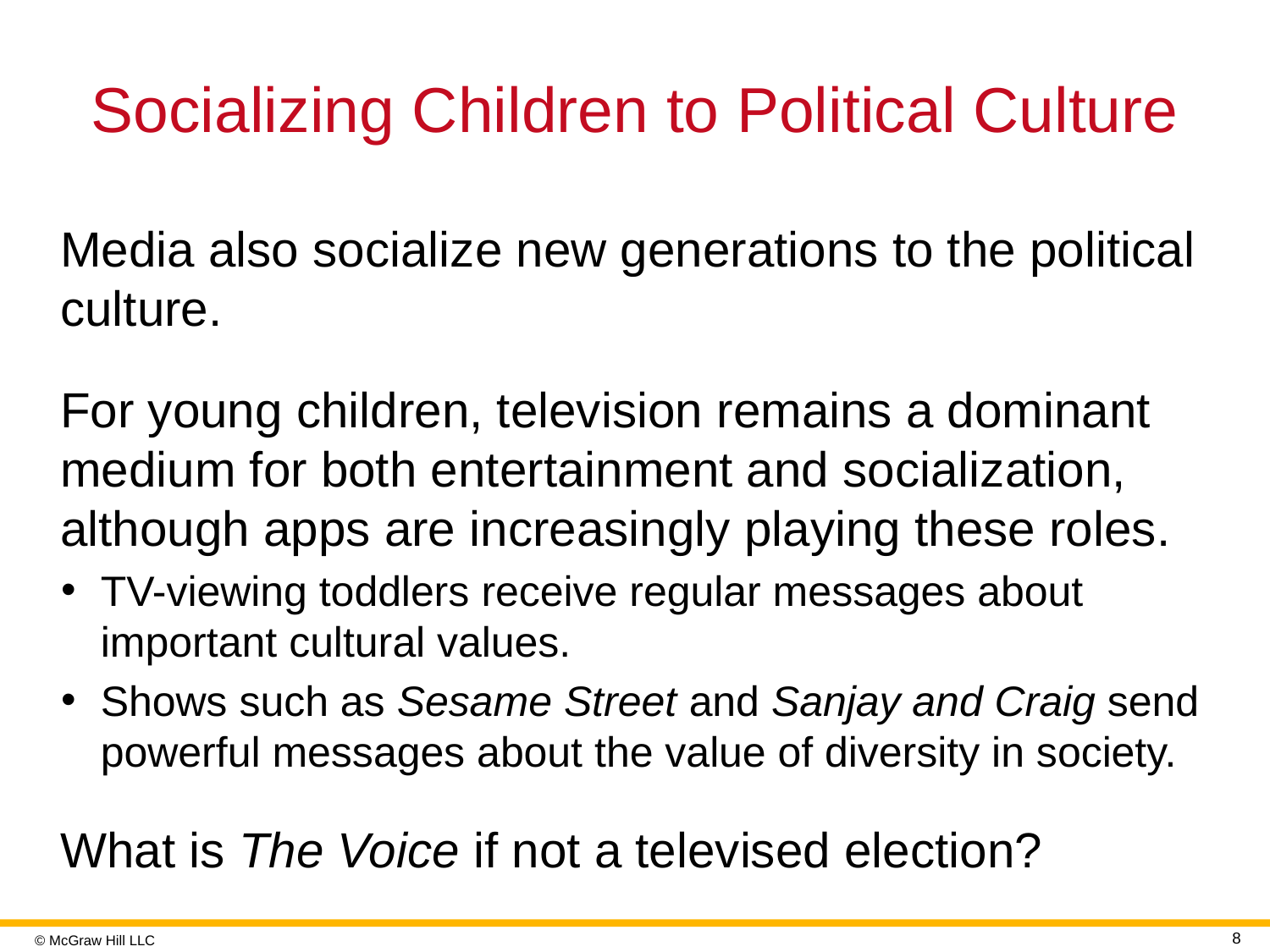

# Socializing Children to Political Culture
Media also socialize new generations to the political culture.
For young children, television remains a dominant medium for both entertainment and socialization, although apps are increasingly playing these roles.
TV-viewing toddlers receive regular messages about important cultural values.
Shows such as Sesame Street and Sanjay and Craig send powerful messages about the value of diversity in society.
What is The Voice if not a televised election?
8